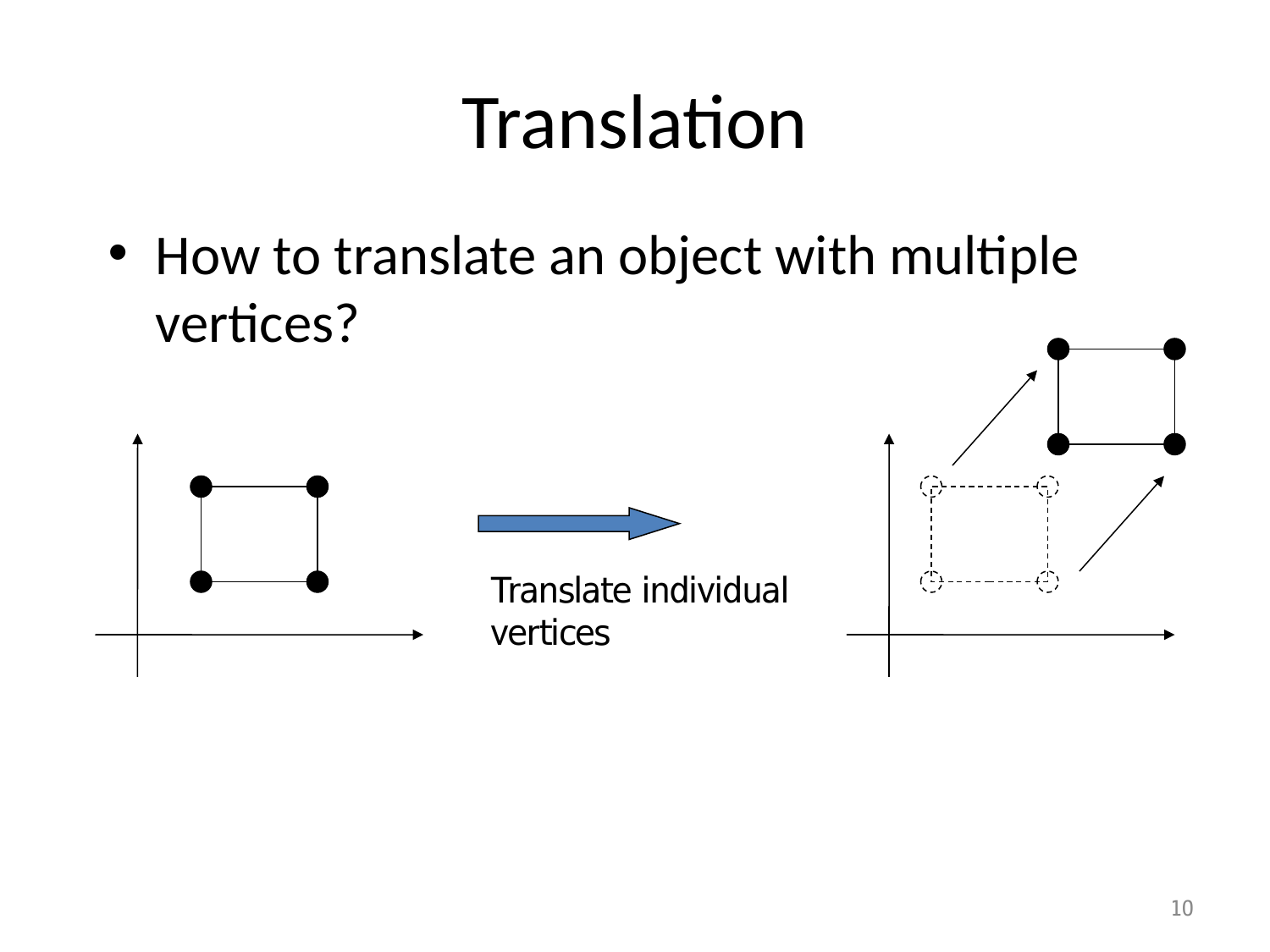

# Translation
How to translate an object with multiple vertices?

Translate individual
vertices
10